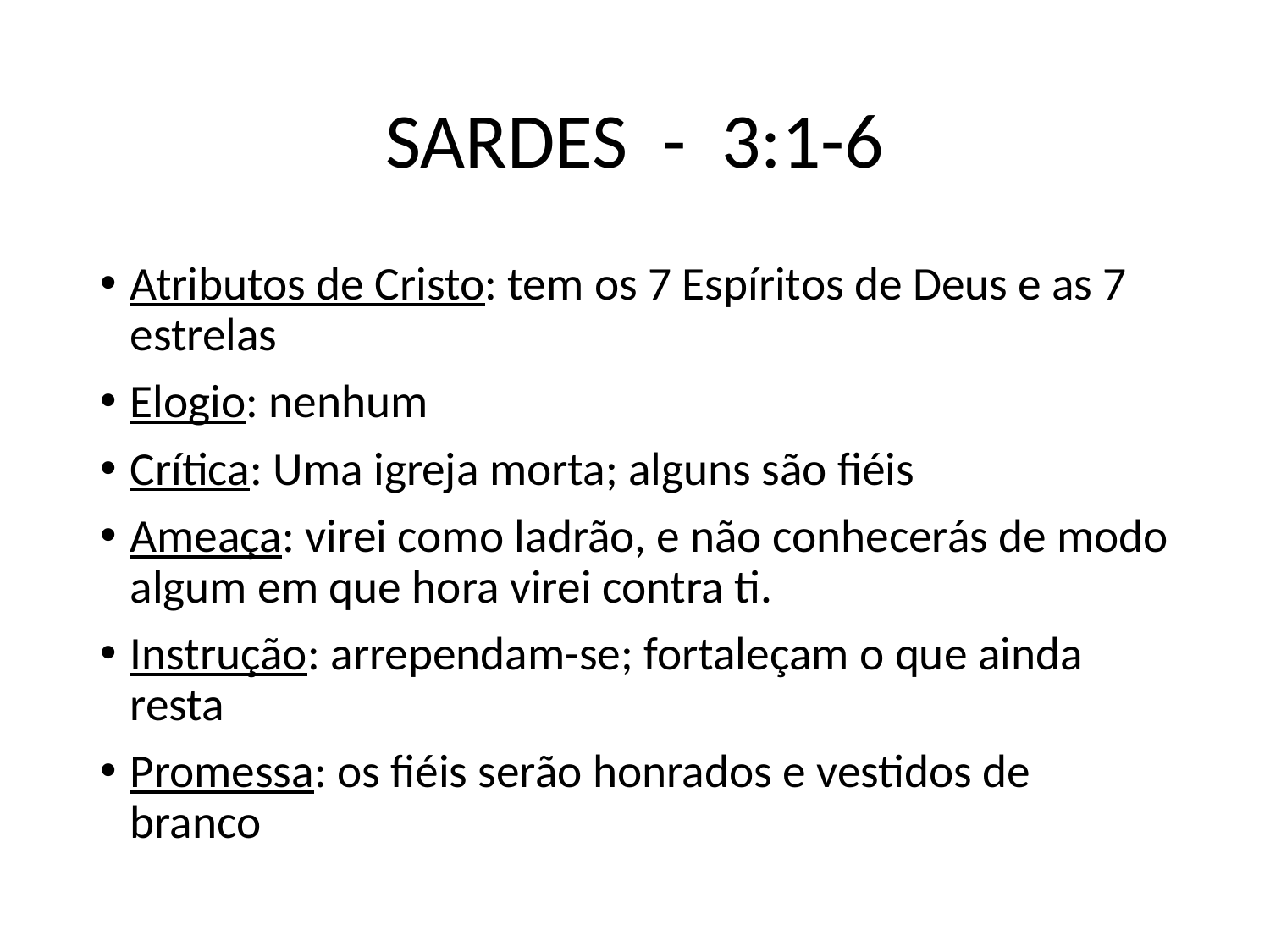

# SARDES  -  3:1-6
Atributos de Cristo: tem os 7 Espíritos de Deus e as 7 estrelas
Elogio: nenhum
Crítica: Uma igreja morta; alguns são fiéis
Ameaça: virei como ladrão, e não conhecerás de modo algum em que hora virei contra ti.
Instrução: arrependam-se; fortaleçam o que ainda resta
Promessa: os fiéis serão honrados e vestidos de branco